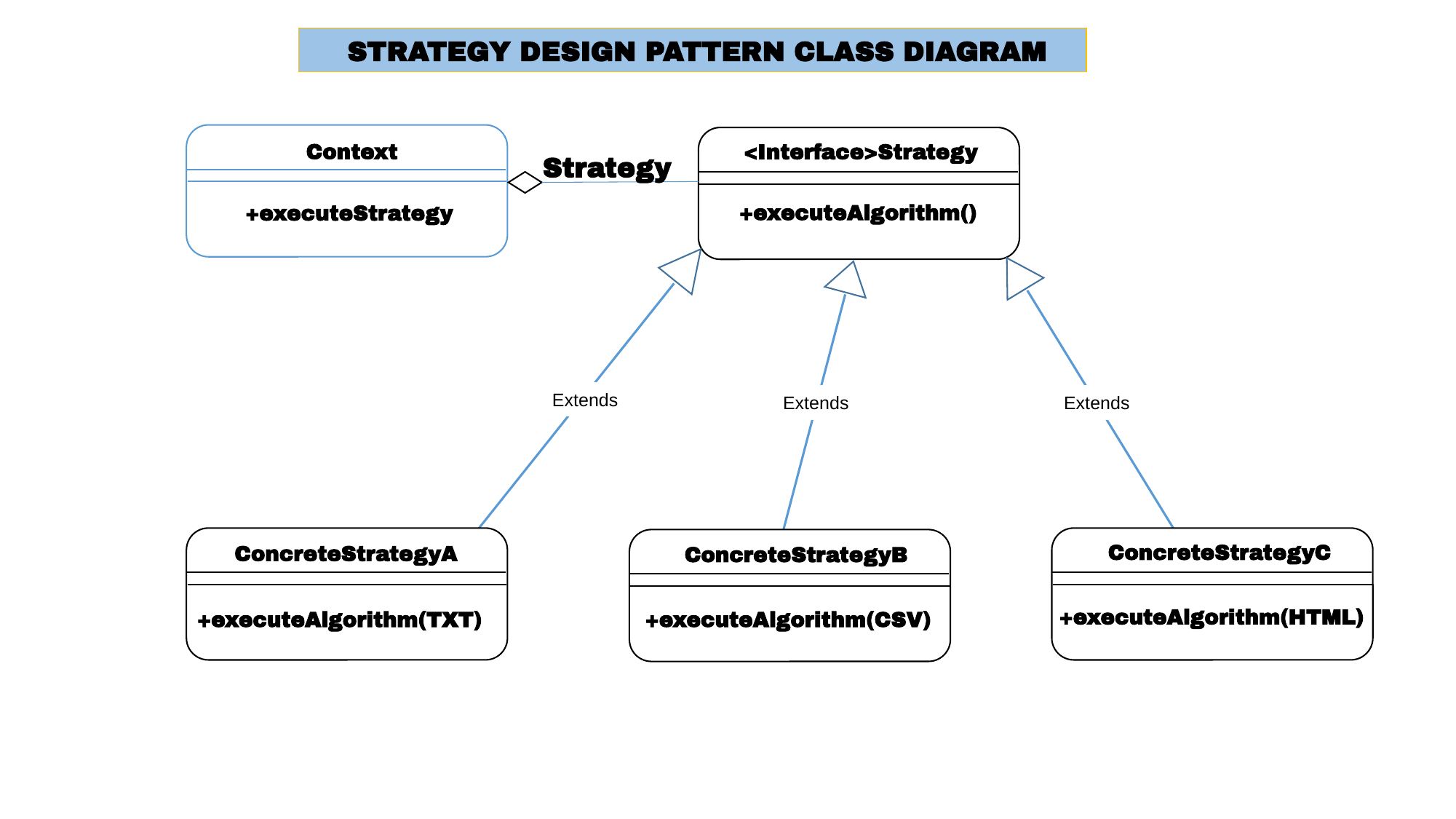

STRATEGY DESIGN PATTERN CLASS DIAGRAM

Context
<Interface>Strategy
Strategy

+executeAlgorithm()

+executeStrategy

Extends

Extends

Extends

ConcreteStrategyC

ConcreteStrategyA

ConcreteStrategyB

+executeAlgorithm(HTML)

+executeAlgorithm(TXT)

+executeAlgorithm(CSV)